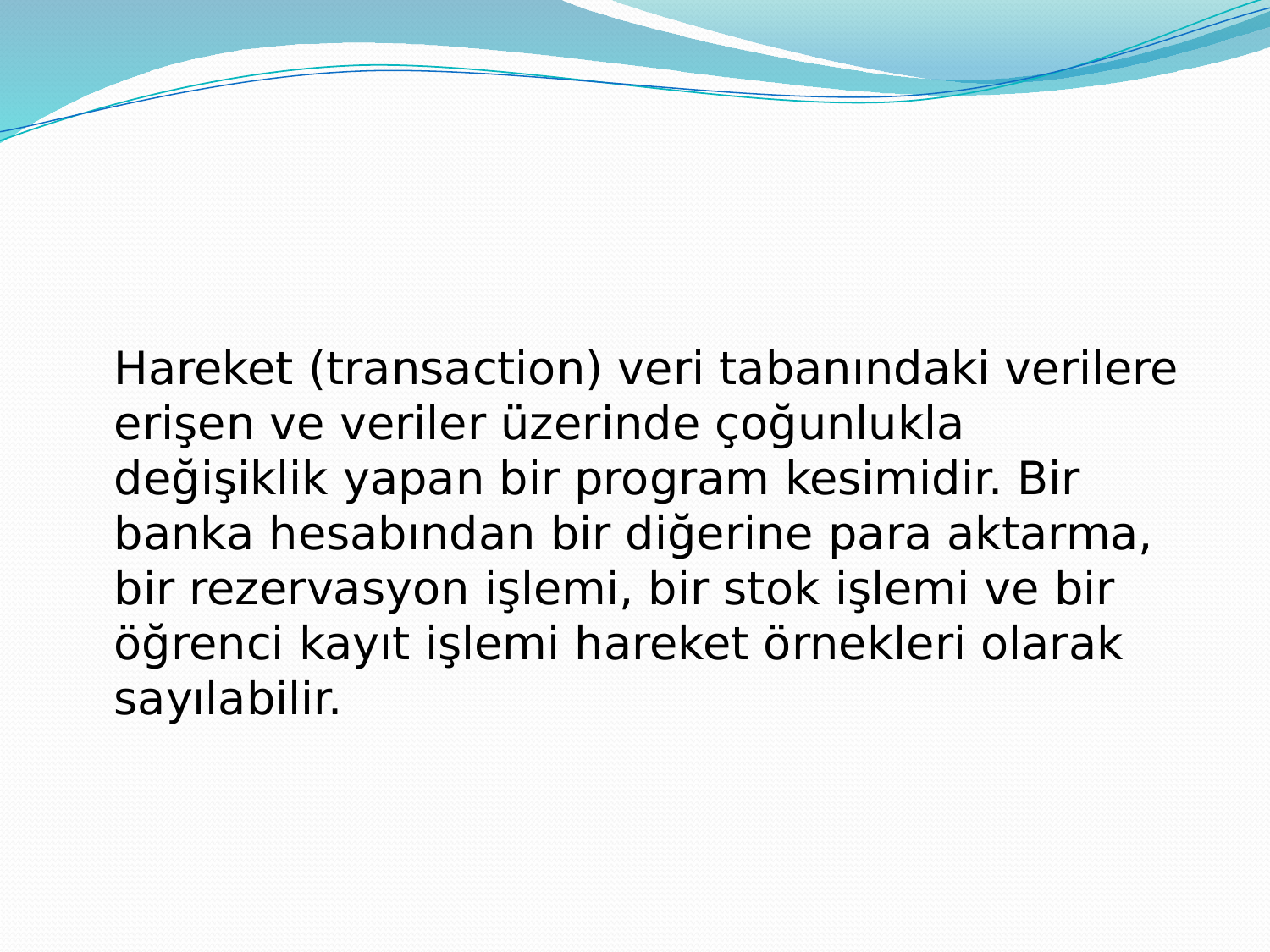

#

	Hareket (transaction) veri tabanındaki verilere erişen ve veriler üzerinde çoğunlukla değişiklik yapan bir program kesimidir. Bir banka hesabından bir diğerine para aktarma, bir rezervasyon işlemi, bir stok işlemi ve bir öğrenci kayıt işlemi hareket örnekleri olarak sayılabilir.